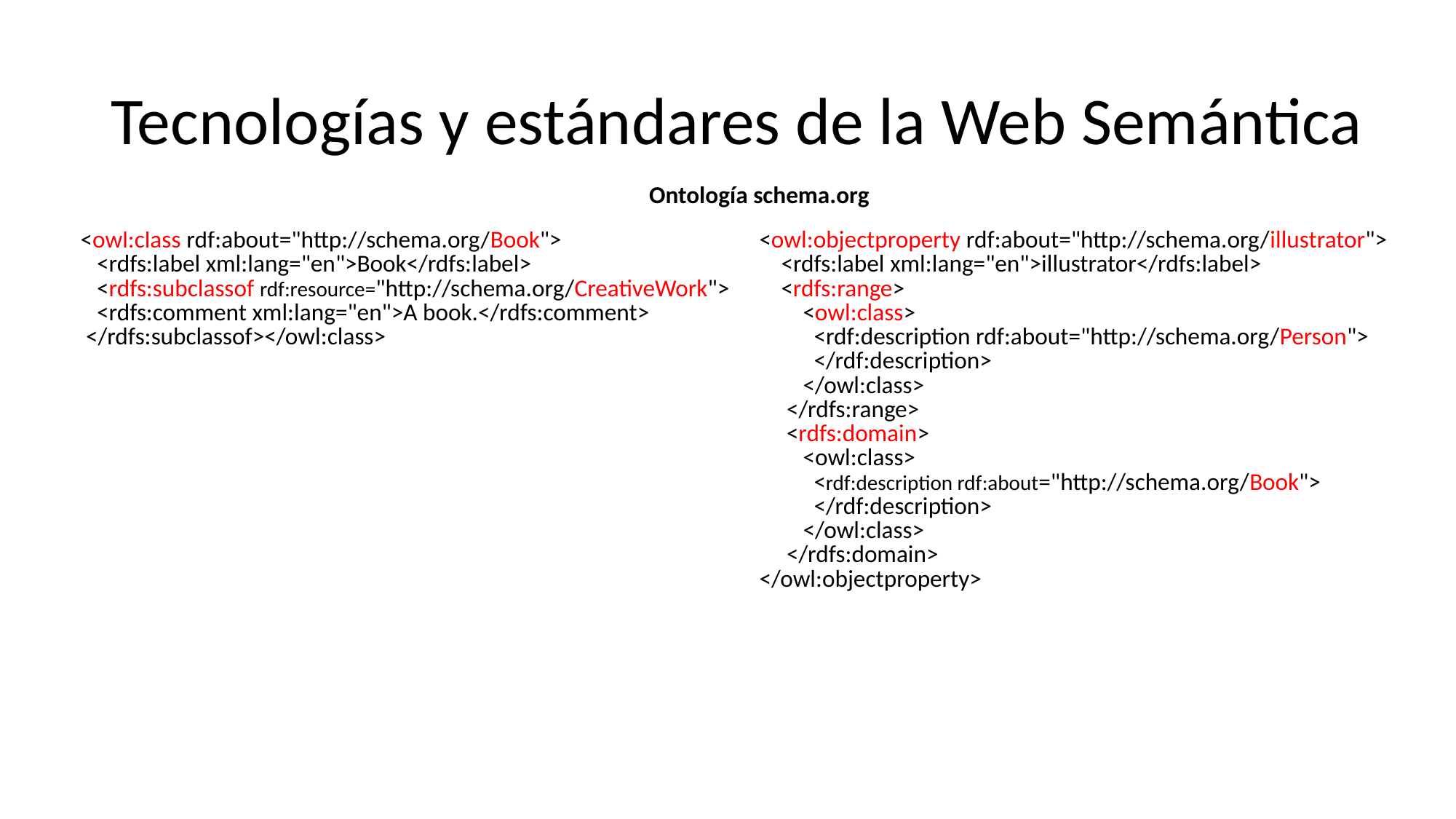

# Tecnologías y estándares de la Web Semántica
| Ontología schema.org |  |
| --- | --- |
| <owl:class rdf:about="http://schema.org/Book"> <rdfs:label xml:lang="en">Book</rdfs:label> <rdfs:subclassof rdf:resource="http://schema.org/CreativeWork"> <rdfs:comment xml:lang="en">A book.</rdfs:comment> </rdfs:subclassof></owl:class> | <owl:objectproperty rdf:about="http://schema.org/illustrator"> <rdfs:label xml:lang="en">illustrator</rdfs:label> <rdfs:range> <owl:class> <rdf:description rdf:about="http://schema.org/Person"> </rdf:description> </owl:class> </rdfs:range> <rdfs:domain> <owl:class> <rdf:description rdf:about="http://schema.org/Book"> </rdf:description> </owl:class> </rdfs:domain> </owl:objectproperty> |